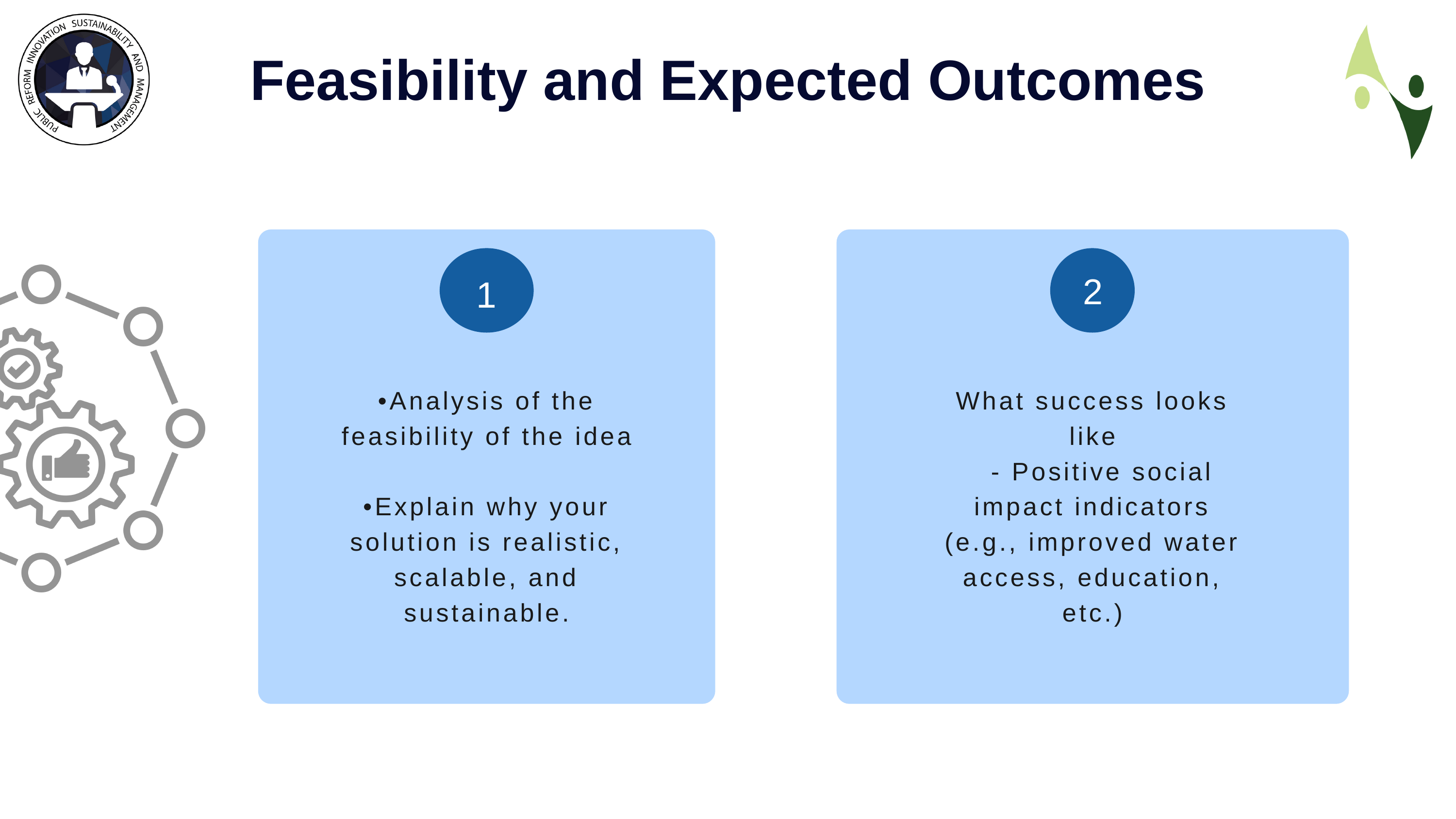

Feasibility and Expected Outcomes

2
1

•Analysis of the feasibility of the idea

•Explain why your solution is realistic, scalable, and sustainable.

What success looks like
  - Positive social impact indicators (e.g., improved water access, education, etc.)